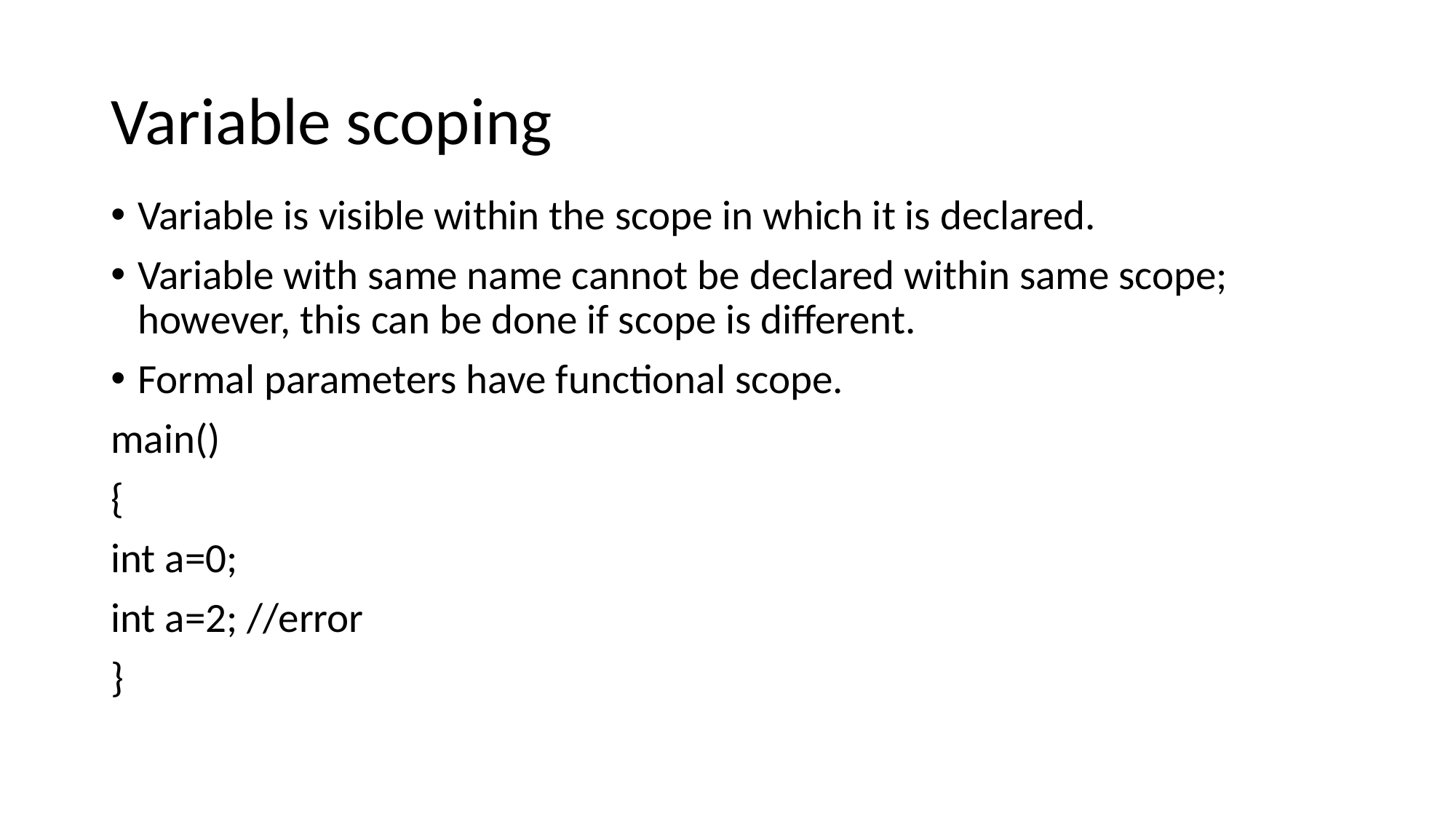

# Variable scoping
Variable is visible within the scope in which it is declared.
Variable with same name cannot be declared within same scope; however, this can be done if scope is different.
Formal parameters have functional scope.
main()
{
int a=0;
int a=2; //error
}